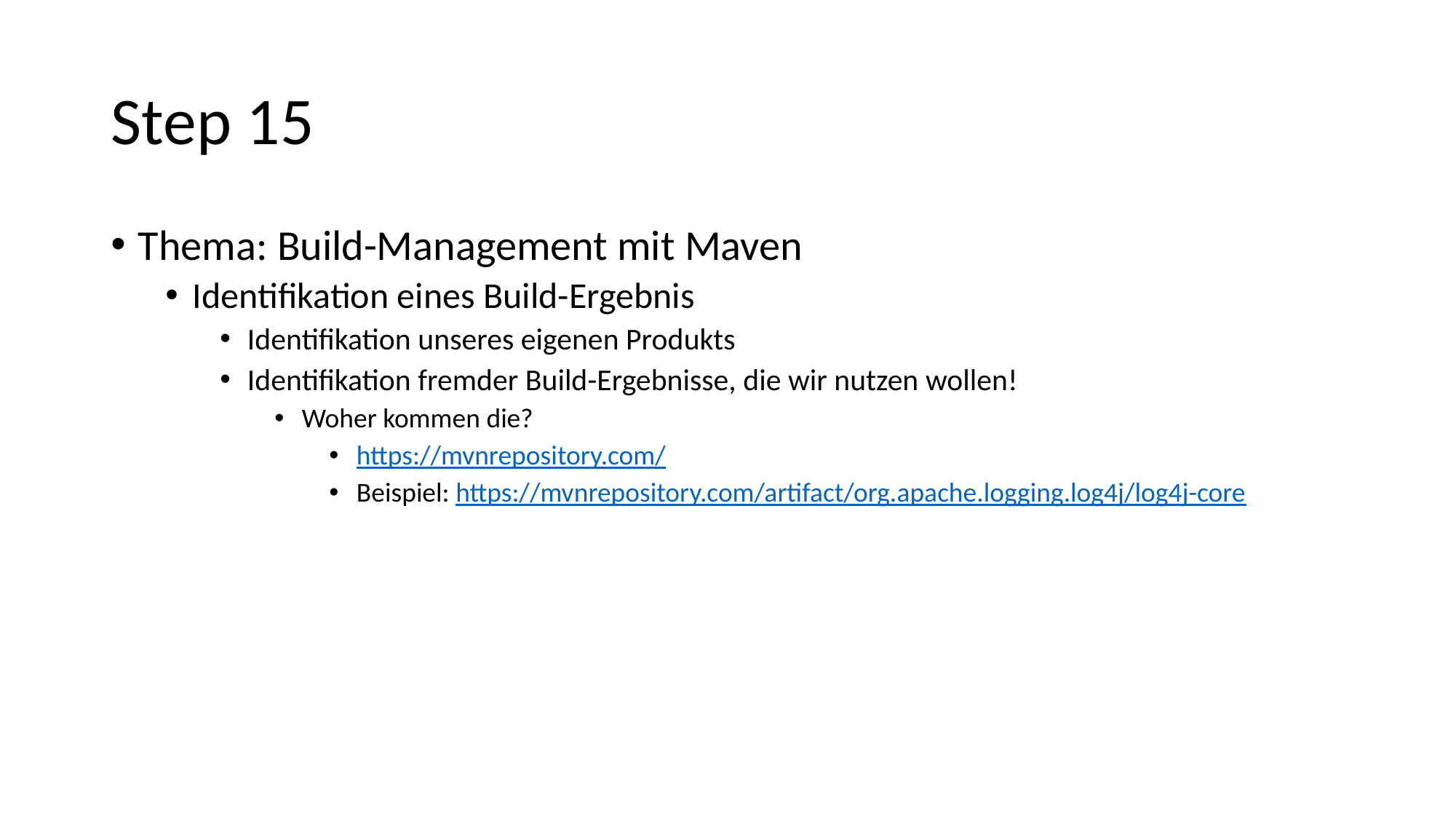

# Step 15
Thema: Build-Management mit Maven
Identifikation eines Build-Ergebnis
Identifikation unseres eigenen Produkts
Identifikation fremder Build-Ergebnisse, die wir nutzen wollen!
Woher kommen die?
https://mvnrepository.com/
Beispiel: https://mvnrepository.com/artifact/org.apache.logging.log4j/log4j-core